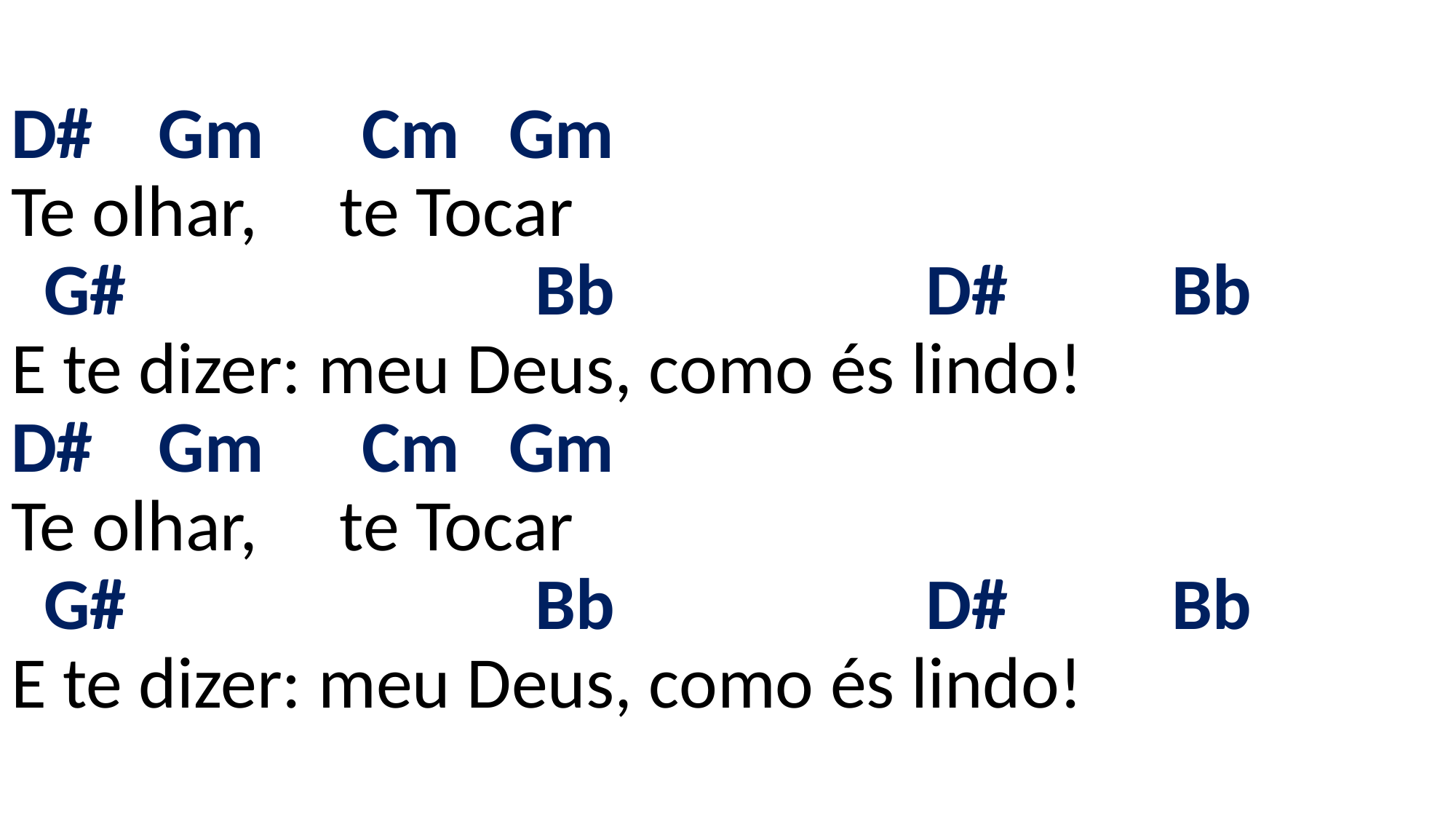

# D#    Gm      Cm   Gm Te olhar,     te Tocar G#                         Bb                   D#          Bb E te dizer: meu Deus, como és lindo! D#    Gm      Cm   Gm Te olhar,     te Tocar G#                         Bb                   D#          Bb E te dizer: meu Deus, como és lindo!